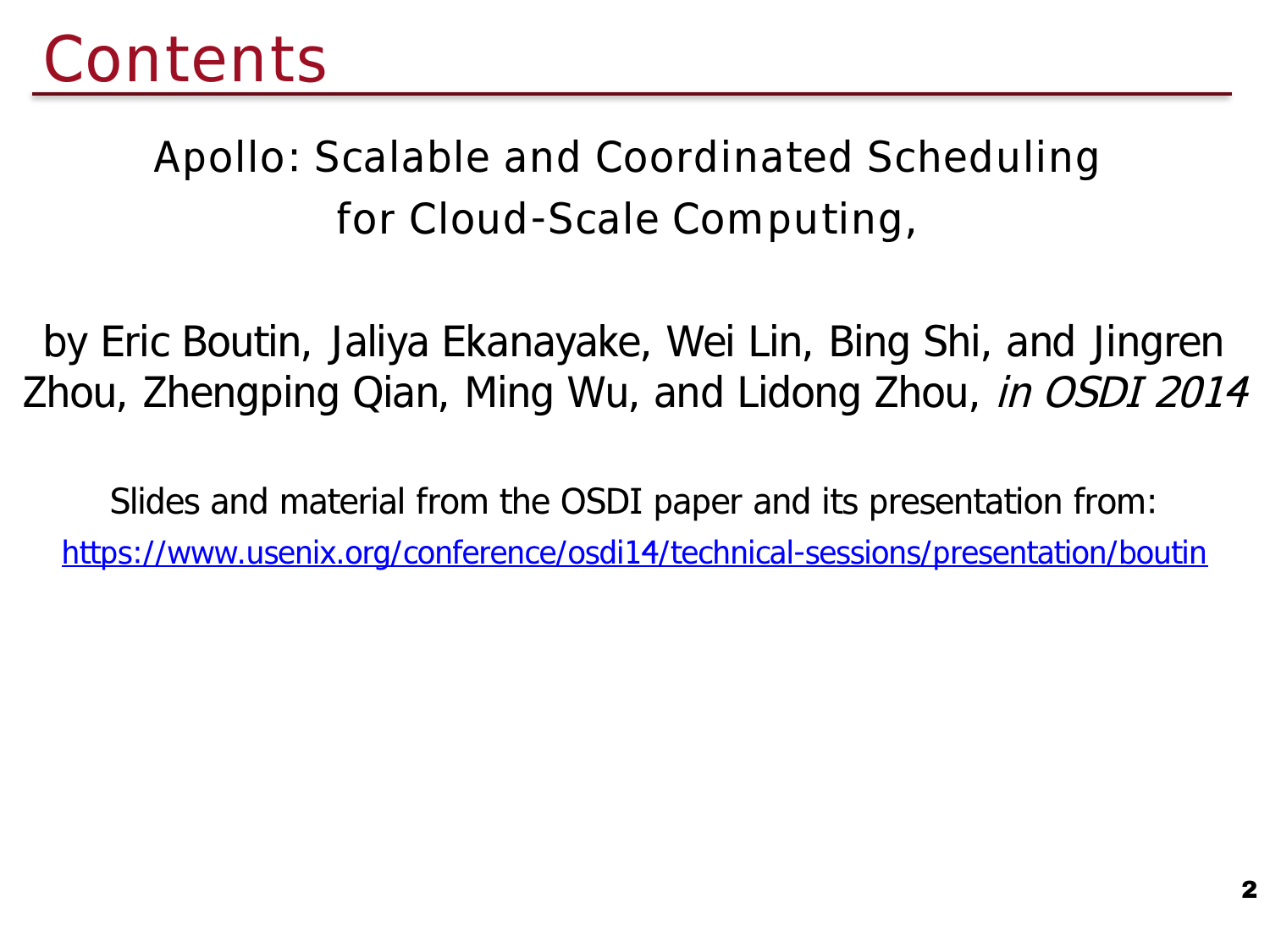

# Contents
Apollo: Scalable and Coordinated Scheduling
for Cloud-Scale Computing,

by Eric Boutin, Jaliya Ekanayake, Wei Lin, Bing Shi, and Jingren Zhou, Zhengping Qian, Ming Wu, and Lidong Zhou, in OSDI 2014

Slides and material from the OSDI paper and its presentation from:
	https://www.usenix.org/conference/osdi14/technical-sessions/presentation/boutin

2